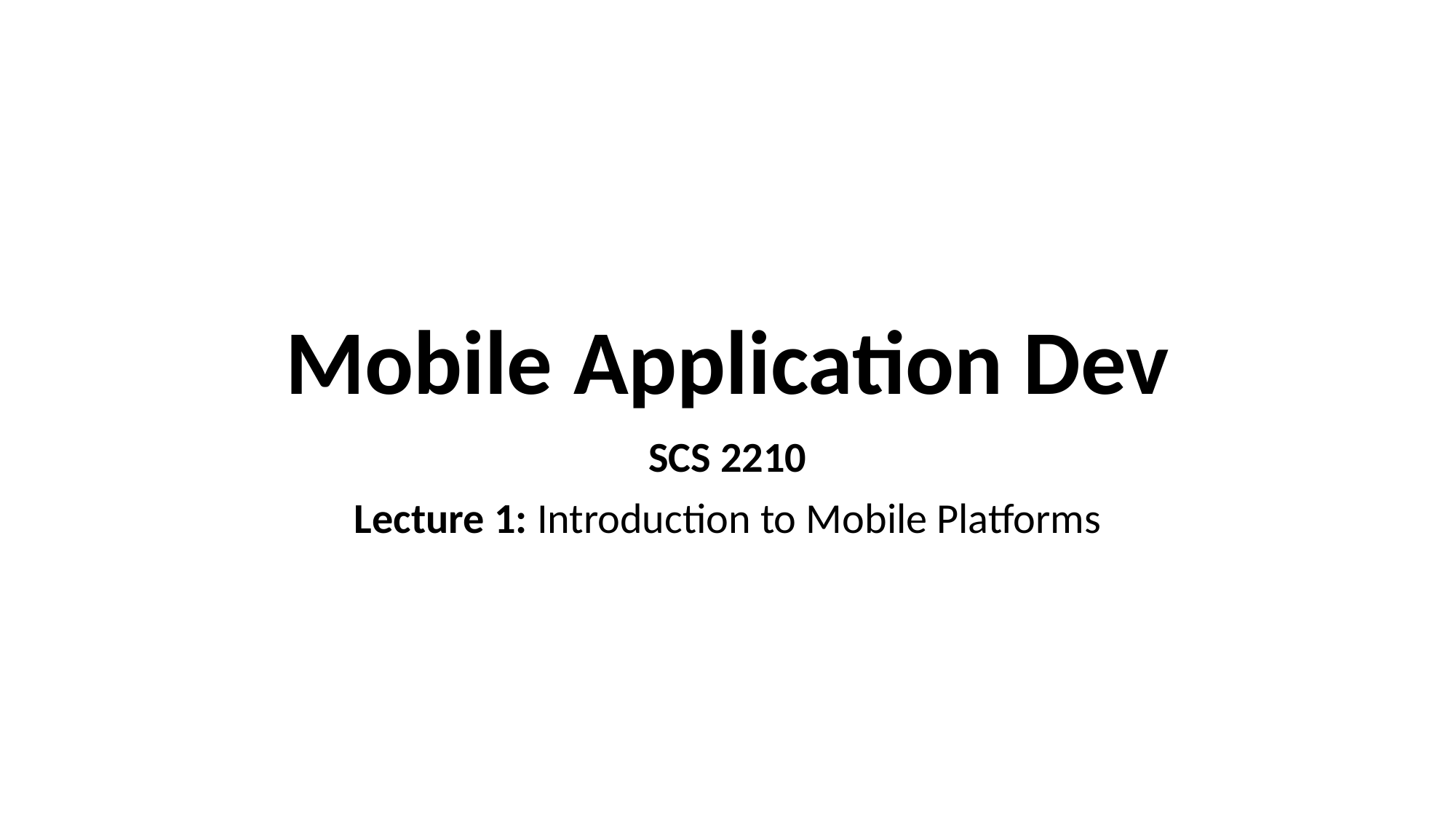

# Mobile Application Dev
SCS 2210
Lecture 1: Introduction to Mobile Platforms